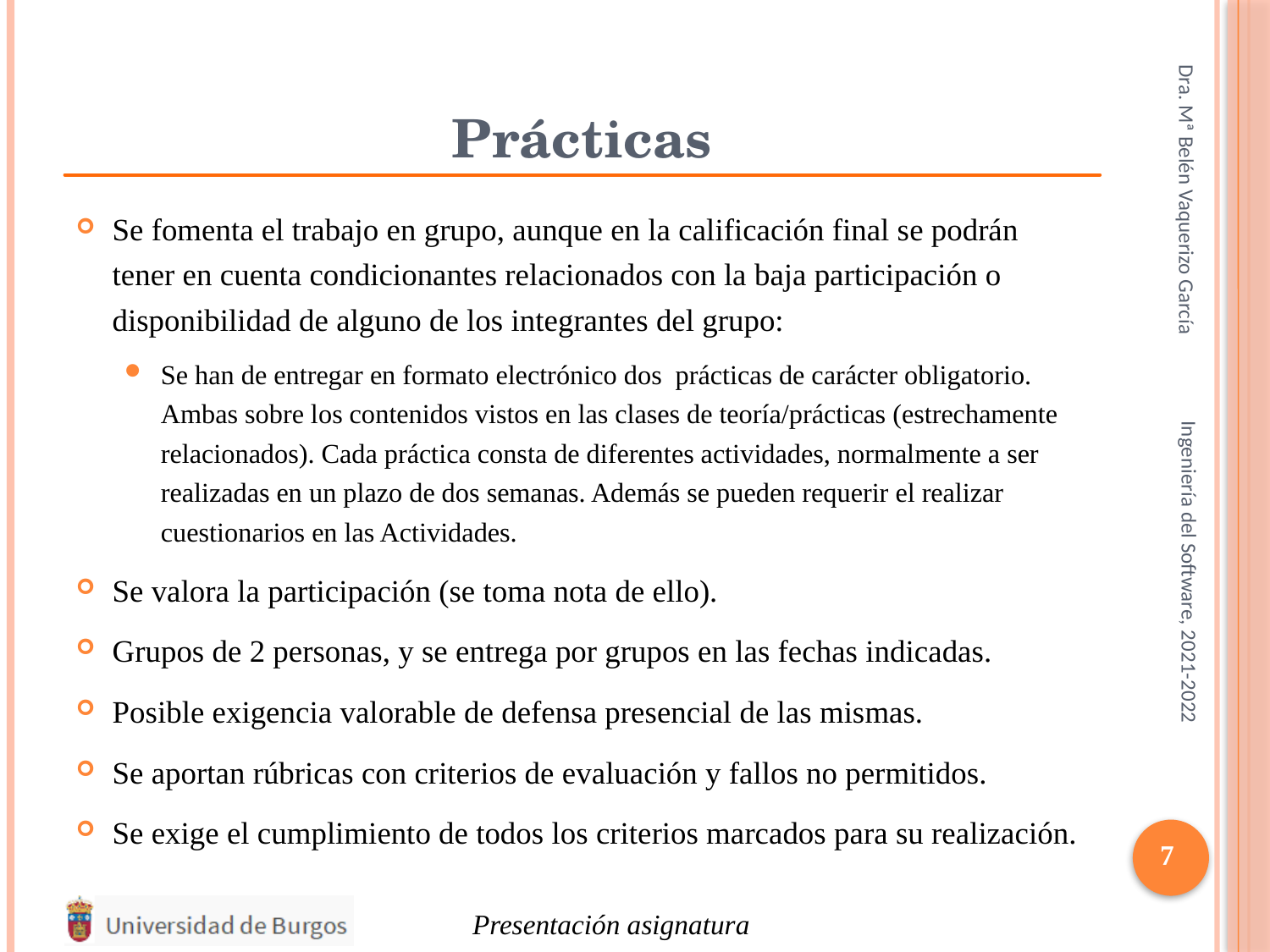

# Prácticas
Dra. Mª Belén Vaquerizo García
Se fomenta el trabajo en grupo, aunque en la calificación final se podrán tener en cuenta condicionantes relacionados con la baja participación o disponibilidad de alguno de los integrantes del grupo:
Se han de entregar en formato electrónico dos  prácticas de carácter obligatorio. Ambas sobre los contenidos vistos en las clases de teoría/prácticas (estrechamente relacionados). Cada práctica consta de diferentes actividades, normalmente a ser realizadas en un plazo de dos semanas. Además se pueden requerir el realizar cuestionarios en las Actividades.
Se valora la participación (se toma nota de ello).
Grupos de 2 personas, y se entrega por grupos en las fechas indicadas.
Posible exigencia valorable de defensa presencial de las mismas.
Se aportan rúbricas con criterios de evaluación y fallos no permitidos.
Se exige el cumplimiento de todos los criterios marcados para su realización.
Ingeniería del Software, 2021-2022
7